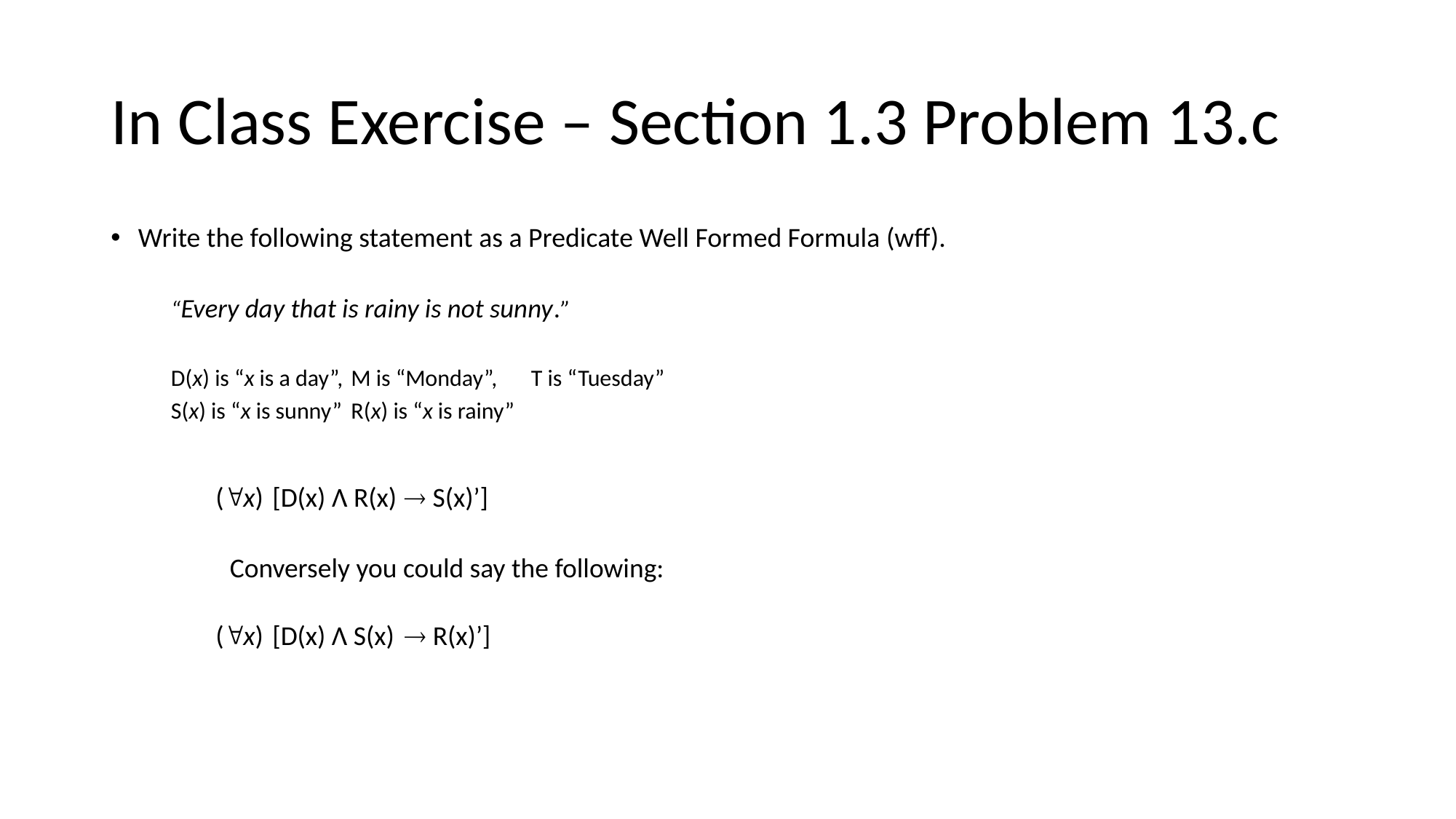

# In Class Exercise – Section 1.3 Problem 13.c
Write the following statement as a Predicate Well Formed Formula (wff).

	“Every day that is rainy is not sunny.”

	D(x) is “x is a day”, 	M is “Monday”, 	T is “Tuesday”
	S(x) is “x is sunny”	R(x) is “x is rainy”

(∀x)
[D(x) Λ R(x)
→ S(x)’]
Conversely you could say the following:
(∀x)
[D(x) Λ S(x)
→ R(x)’]